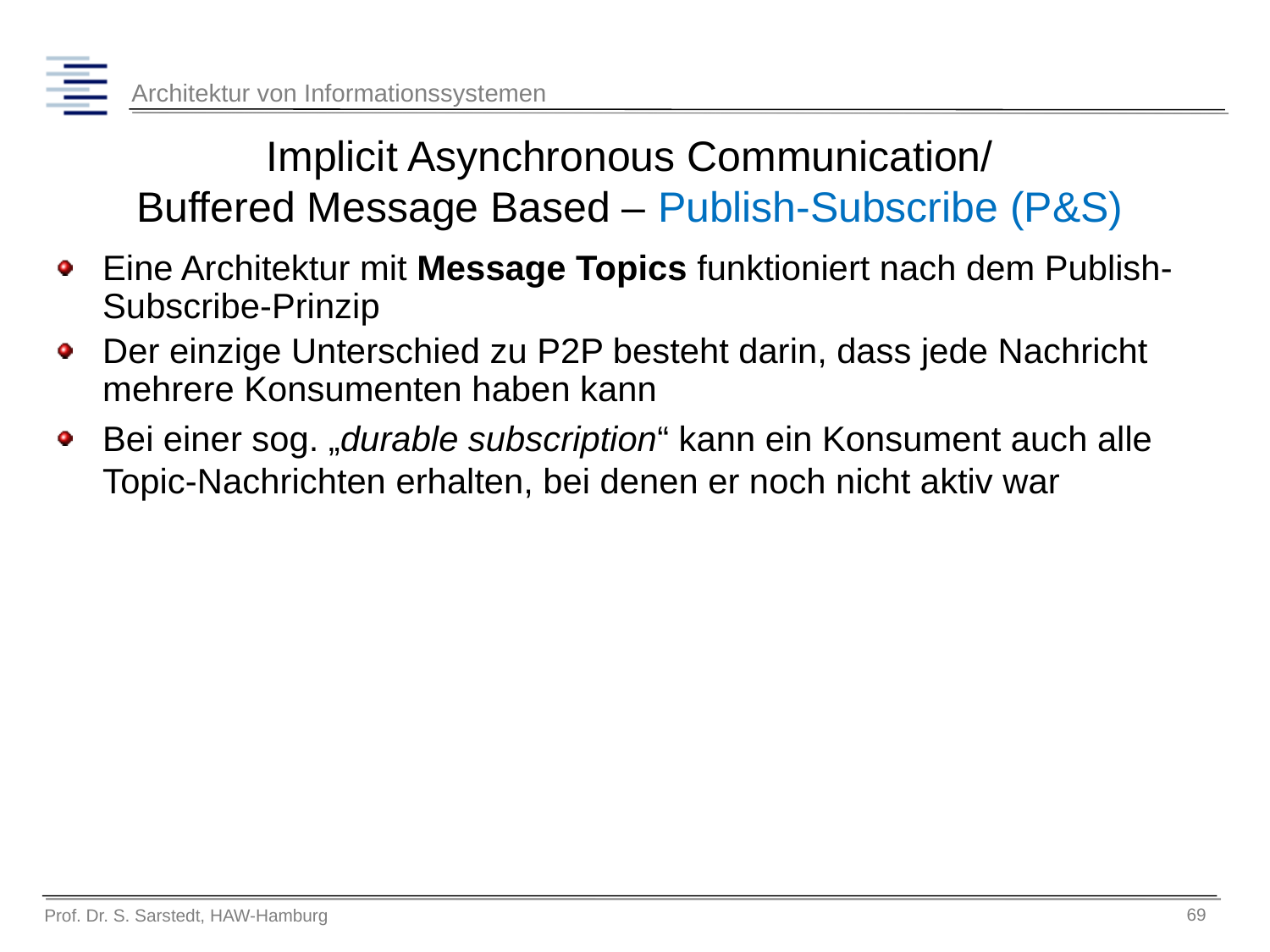

# Implicit Asynchronous Communication/ Buffered Message Based – Publish-Subscribe (P&S)
Eine Architektur mit Message Topics funktioniert nach dem Publish-Subscribe-Prinzip
Der einzige Unterschied zu P2P besteht darin, dass jede Nachricht mehrere Konsumenten haben kann
Bei einer sog. „durable subscription“ kann ein Konsument auch alle Topic-Nachrichten erhalten, bei denen er noch nicht aktiv war